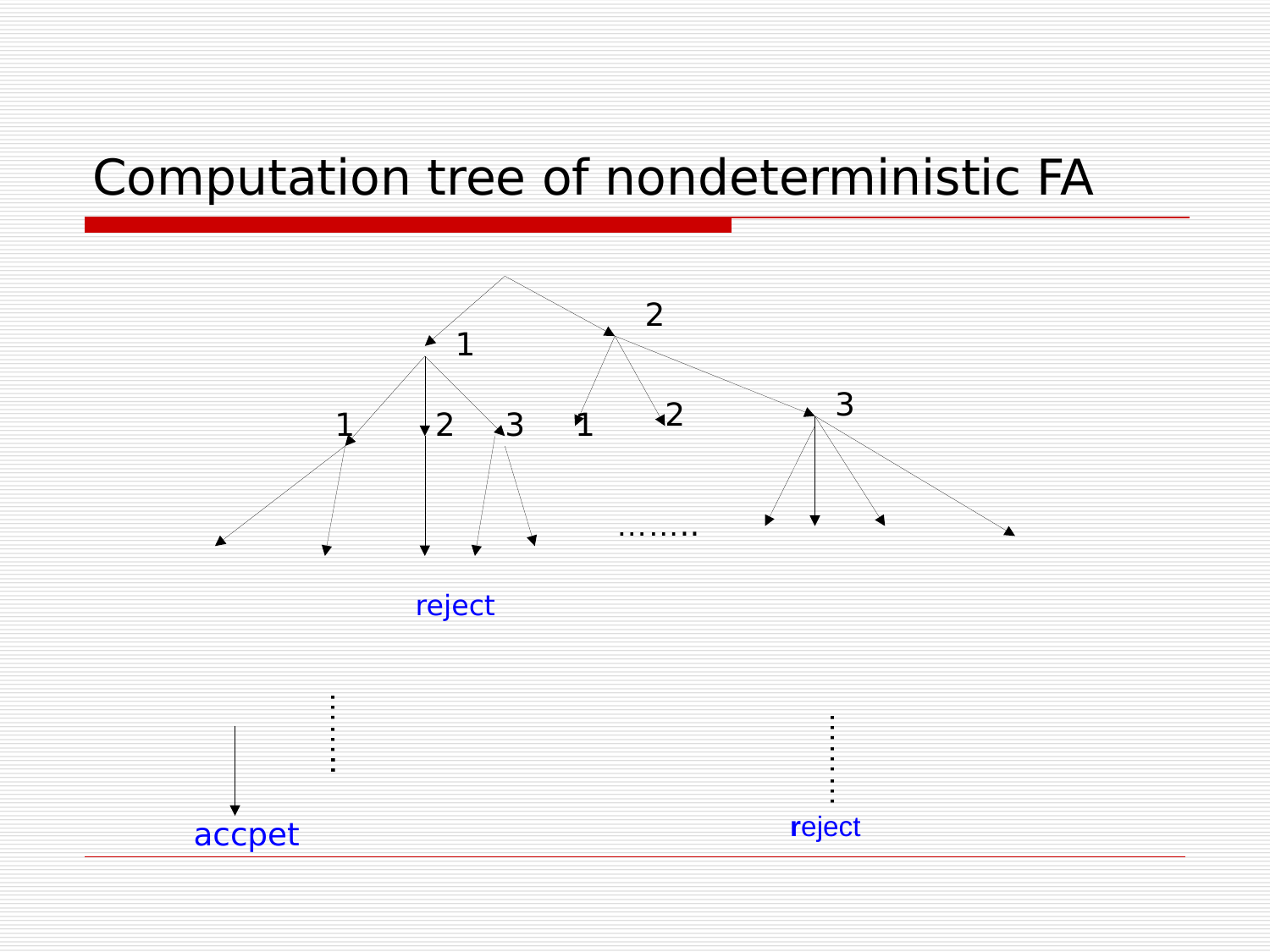

# Computation tree of nondeterministic FA
2
1
3
2
1
2
3
1
……..
reject
……..
………
reject
accpet